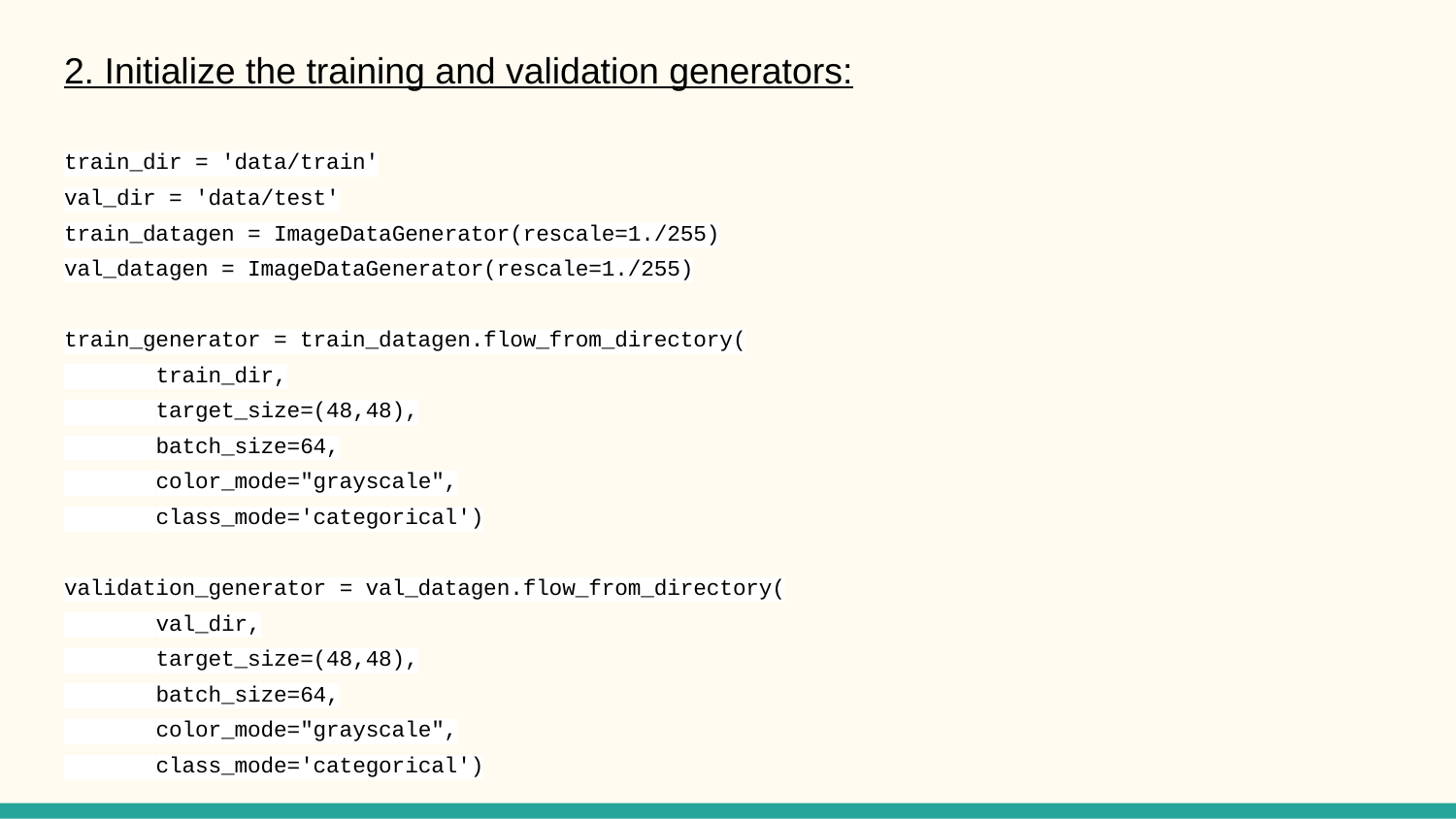

# 2. Initialize the training and validation generators:

train_dir = 'data/train'
val_dir = 'data/test'
train_datagen = ImageDataGenerator(rescale=1./255)
val_datagen = ImageDataGenerator(rescale=1./255)

train_generator = train_datagen.flow_from_directory(
       train_dir,
       target_size=(48,48),
       batch_size=64,
       color_mode="grayscale",
       class_mode='categorical')

validation_generator = val_datagen.flow_from_directory(
       val_dir,
       target_size=(48,48),
       batch_size=64,
       color_mode="grayscale",
       class_mode='categorical')